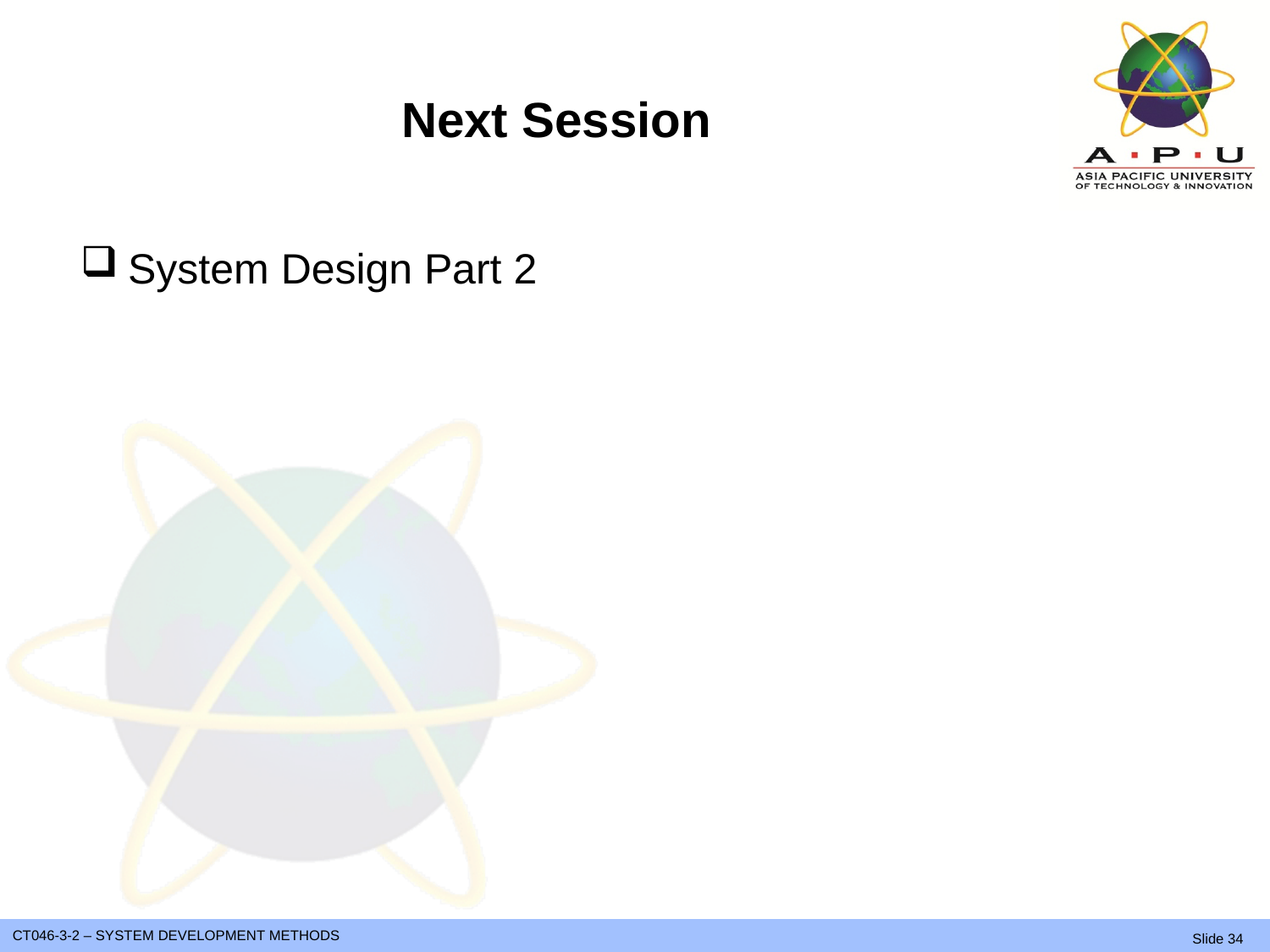

# Next Session
System Design Part 2